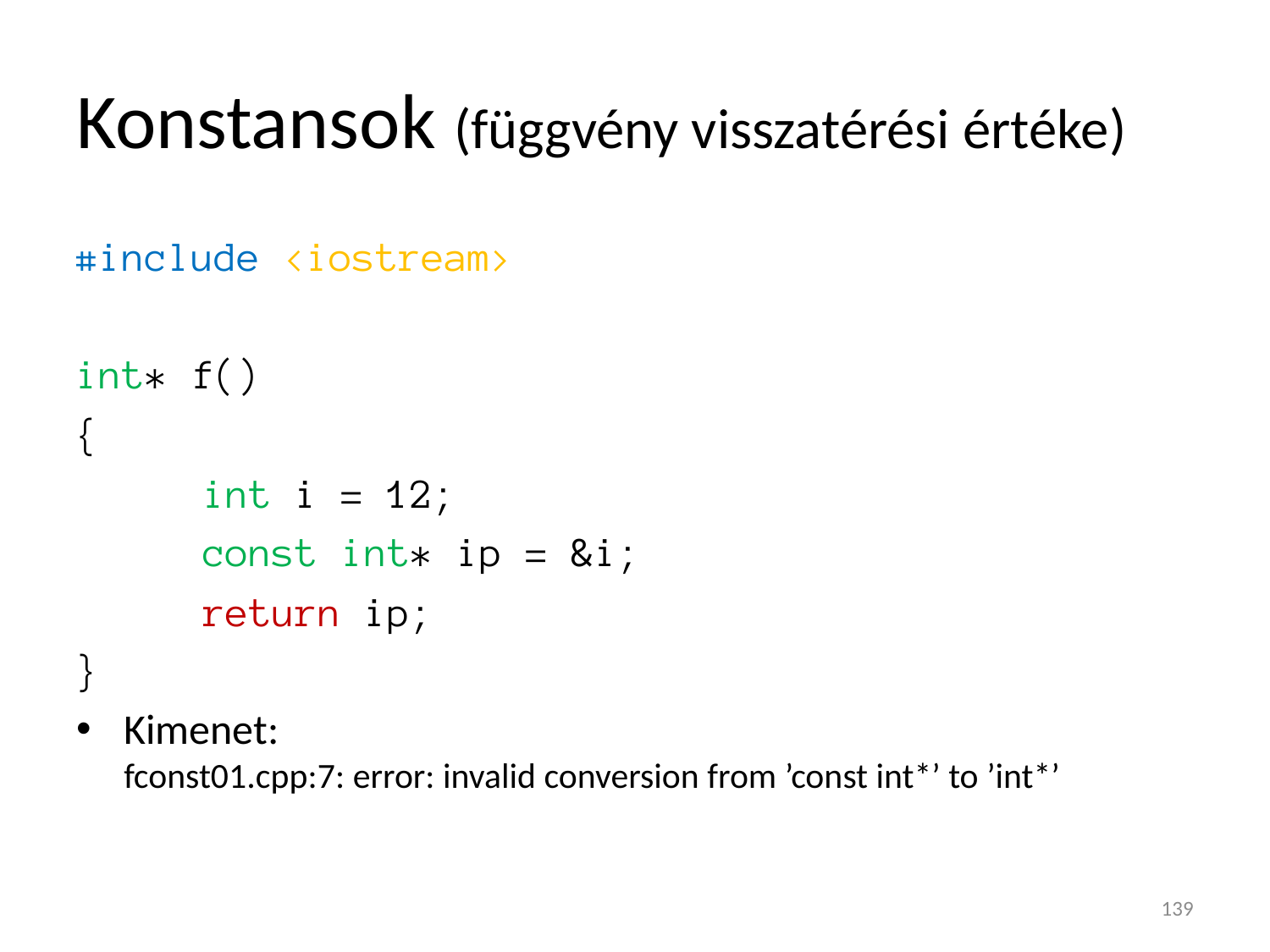

# Konstansok (függvény visszatérési értéke)
#include <iostream>

int* f()
{
	int i = 12;
	const int* ip = &i;
	return ip;
}
Kimenet:
fconst01.cpp:7: error: invalid conversion from ’const int*’ to ’int*’
139